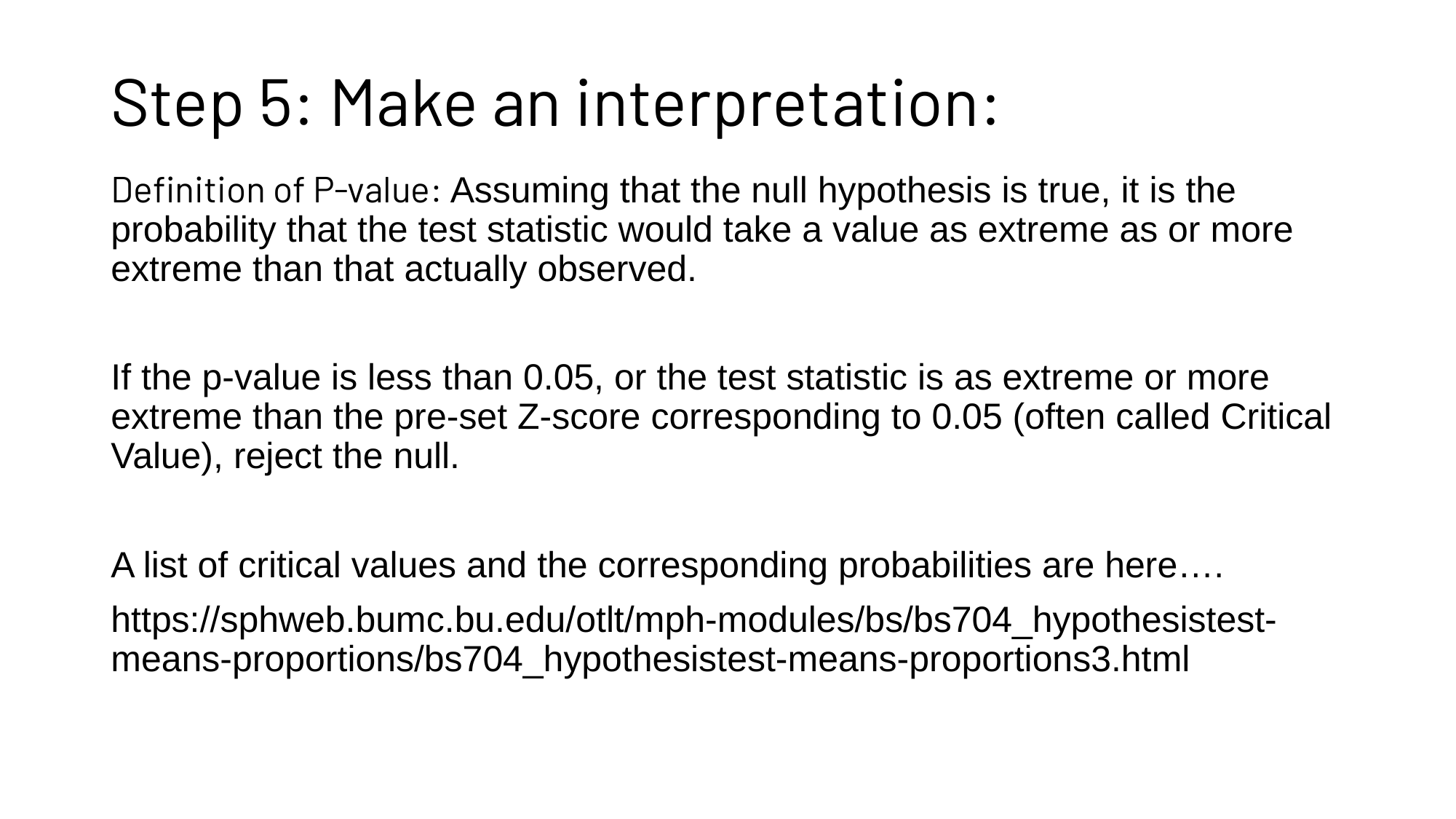

# Step 5: Make an interpretation:
Definition of P-value: Assuming that the null hypothesis is true, it is the probability that the test statistic would take a value as extreme as or more extreme than that actually observed.

If the p-value is less than 0.05, or the test statistic is as extreme or more extreme than the pre-set Z-score corresponding to 0.05 (often called Critical Value), reject the null.

A list of critical values and the corresponding probabilities are here….
https://sphweb.bumc.bu.edu/otlt/mph-modules/bs/bs704_hypothesistest-means-proportions/bs704_hypothesistest-means-proportions3.html